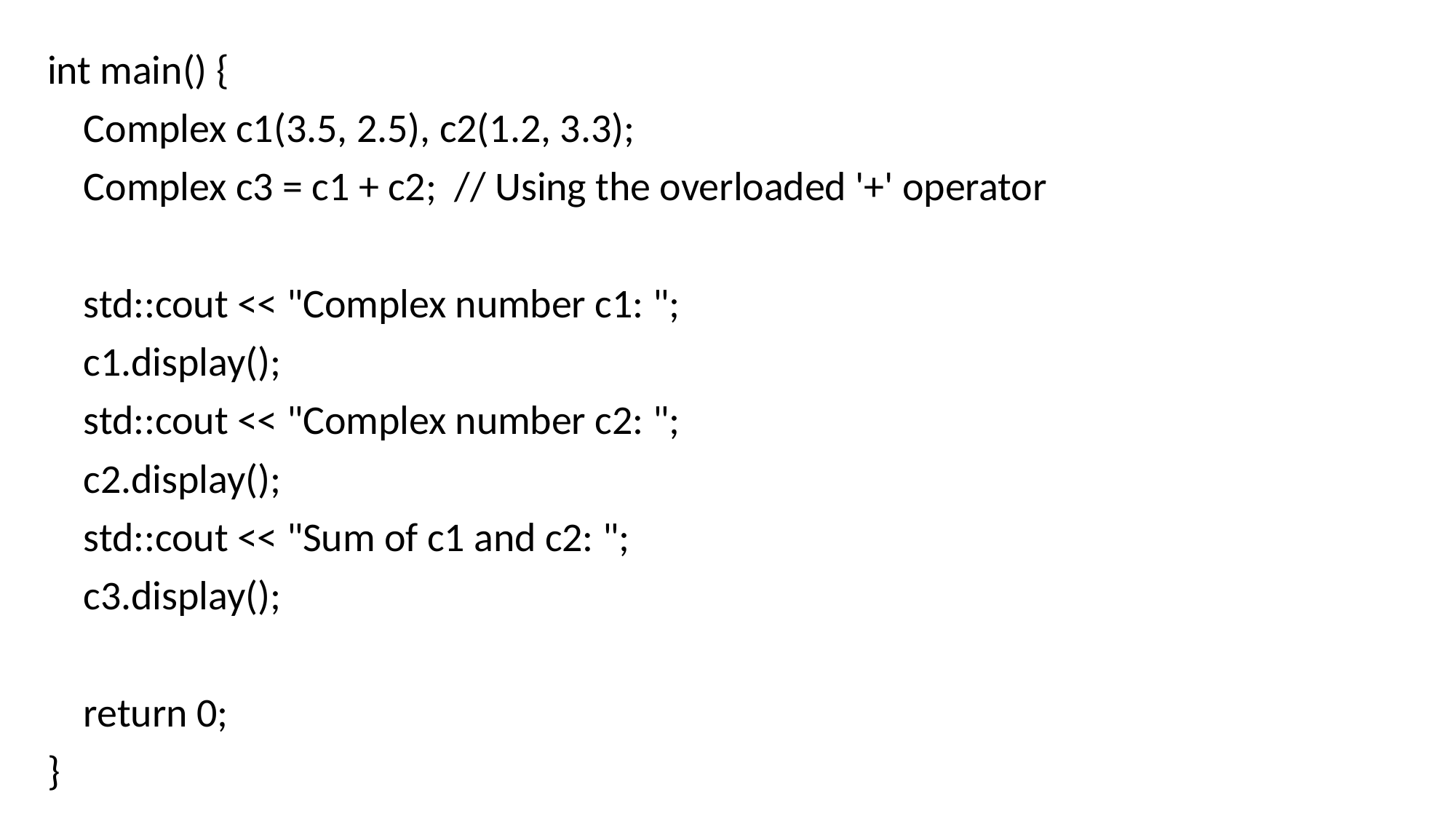

int main() {
    Complex c1(3.5, 2.5), c2(1.2, 3.3);
    Complex c3 = c1 + c2;  // Using the overloaded '+' operator

    std::cout << "Complex number c1: ";
    c1.display();
    std::cout << "Complex number c2: ";
    c2.display();
    std::cout << "Sum of c1 and c2: ";
    c3.display();

    return 0;
}